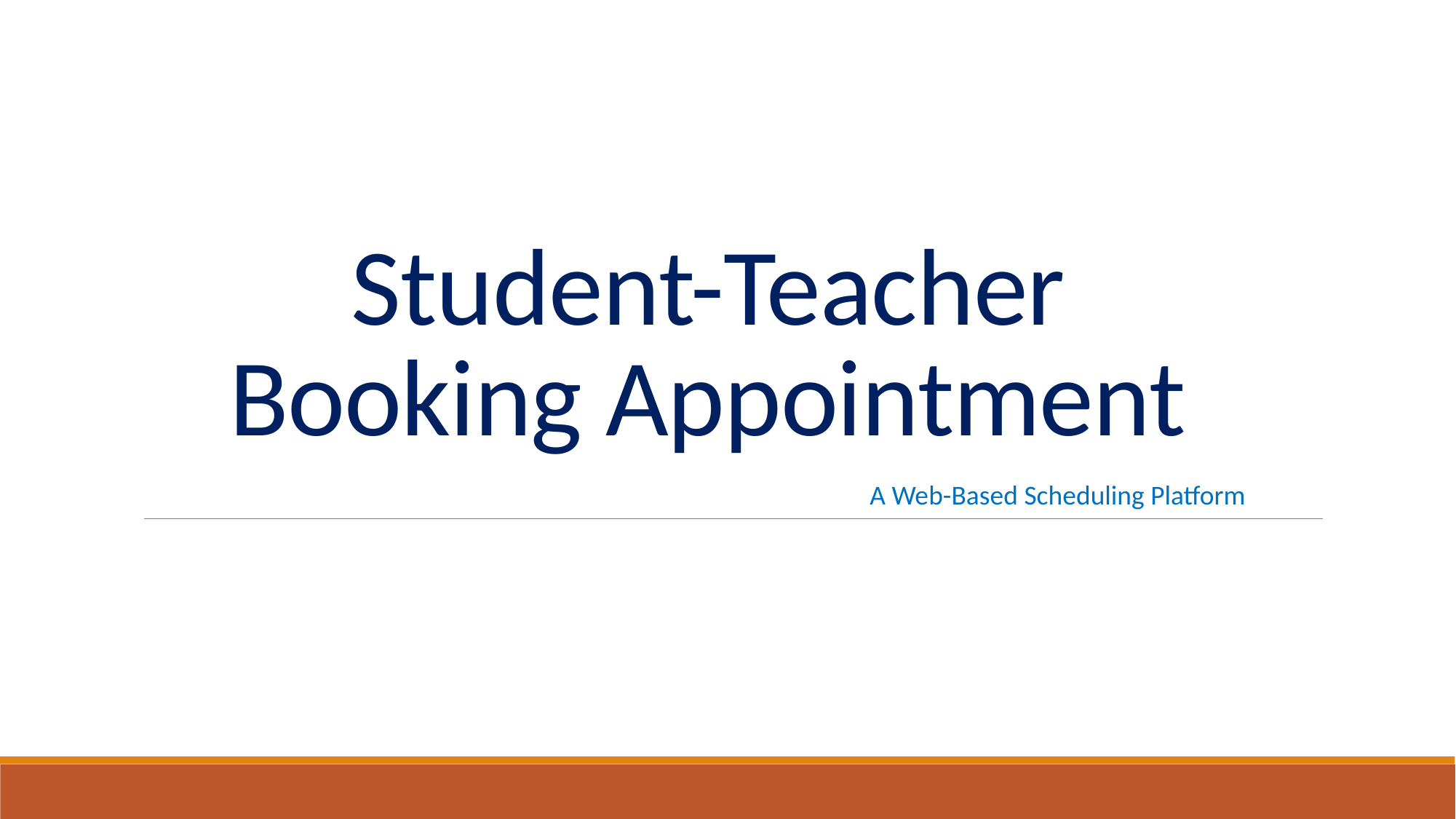

# Student-Teacher Booking Appointment
A Web-Based Scheduling Platform